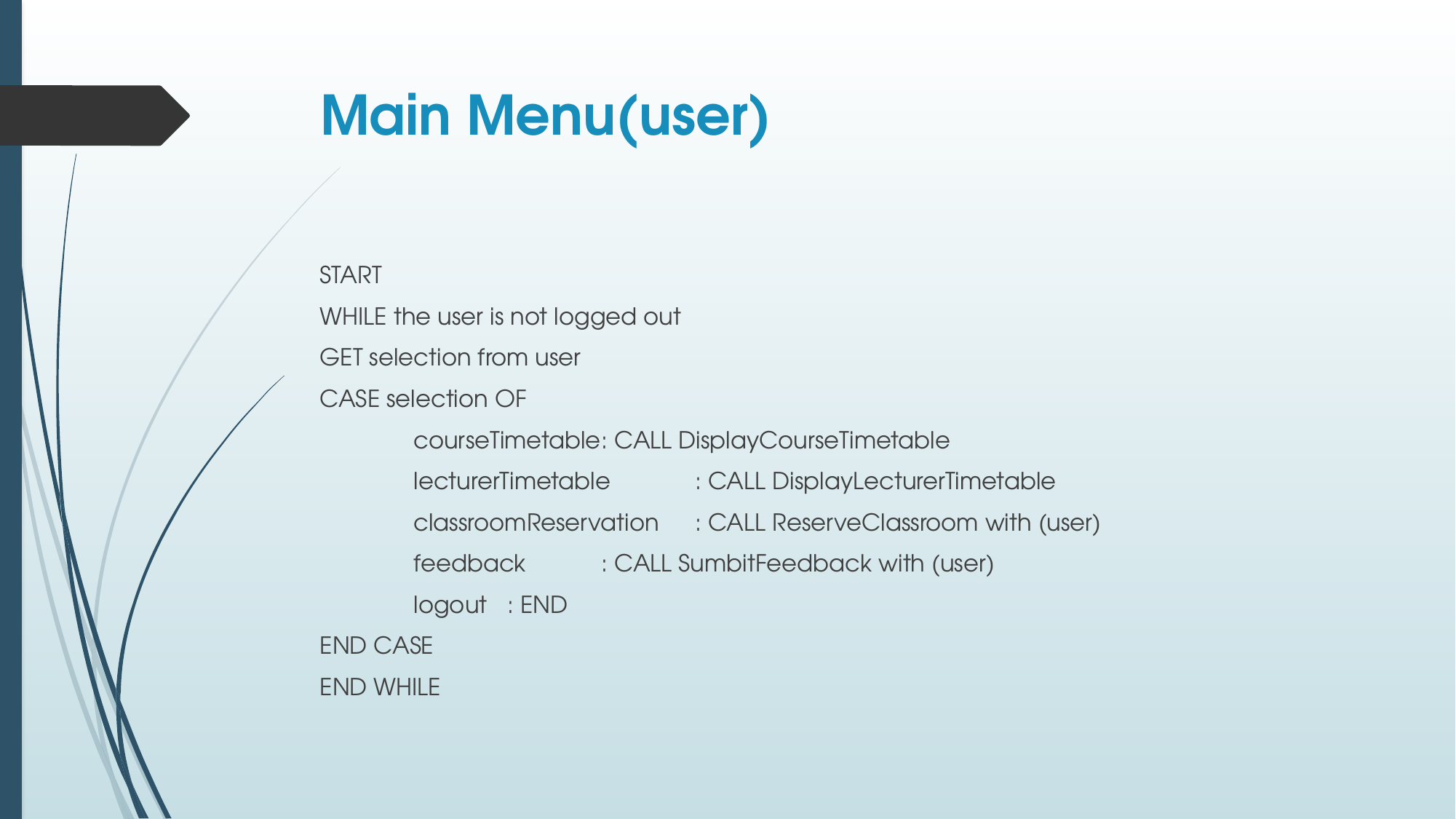

# Main Menu(user)
START
WHILE the user is not logged out
GET selection from user
CASE selection OF
		courseTimetable		: CALL DisplayCourseTimetable
	lecturerTimetable 	: CALL DisplayLecturerTimetable
		classroomReservation	: CALL ReserveClassroom with (user)
	feedback		: CALL SumbitFeedback with (user)
		logout			: END
END CASE
END WHILE